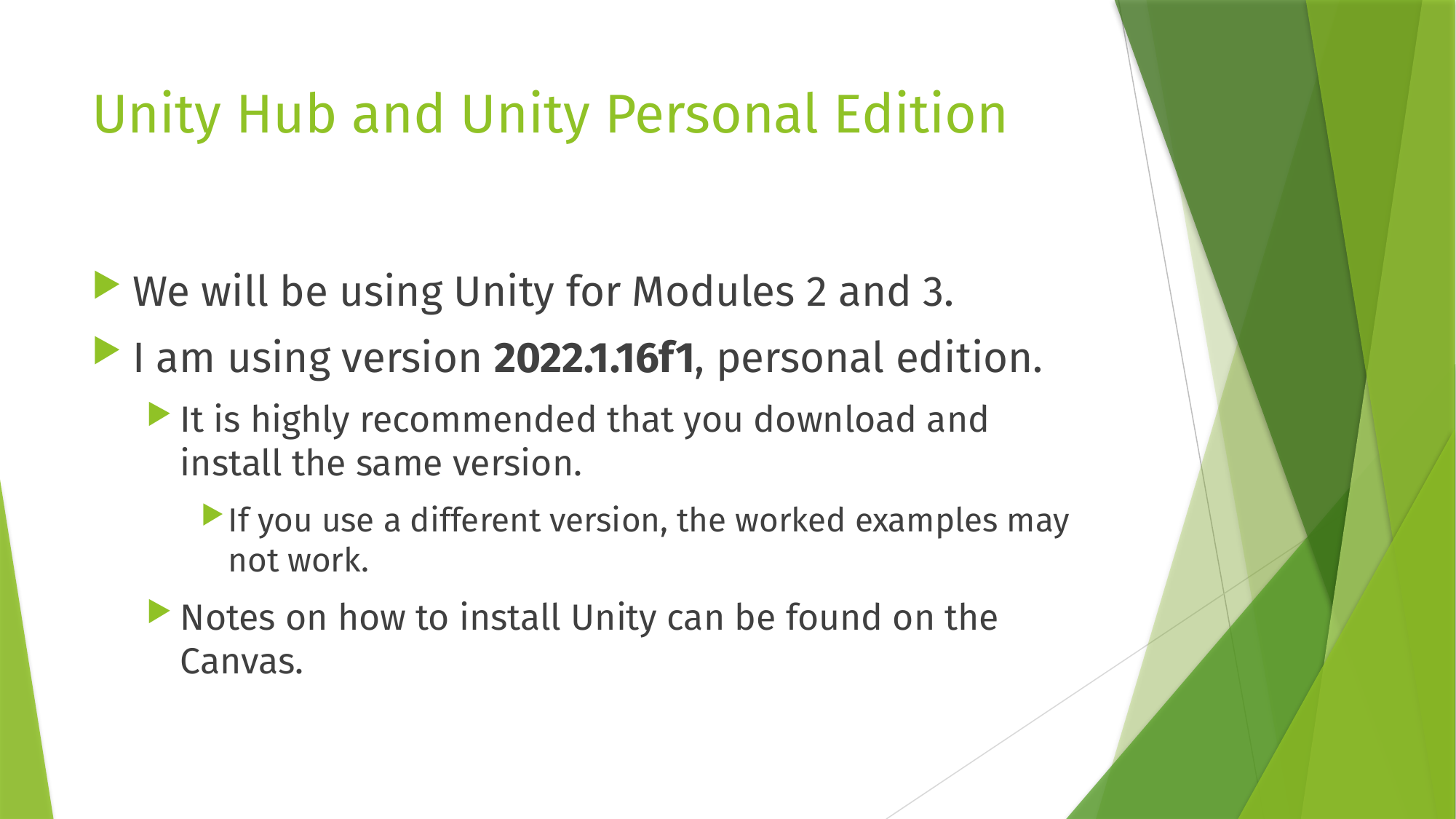

# Unity Hub and Unity Personal Edition
We will be using Unity for Modules 2 and 3.
I am using version 2022.1.16f1, personal edition.
It is highly recommended that you download and install the same version.
If you use a different version, the worked examples may not work.
Notes on how to install Unity can be found on the Canvas.